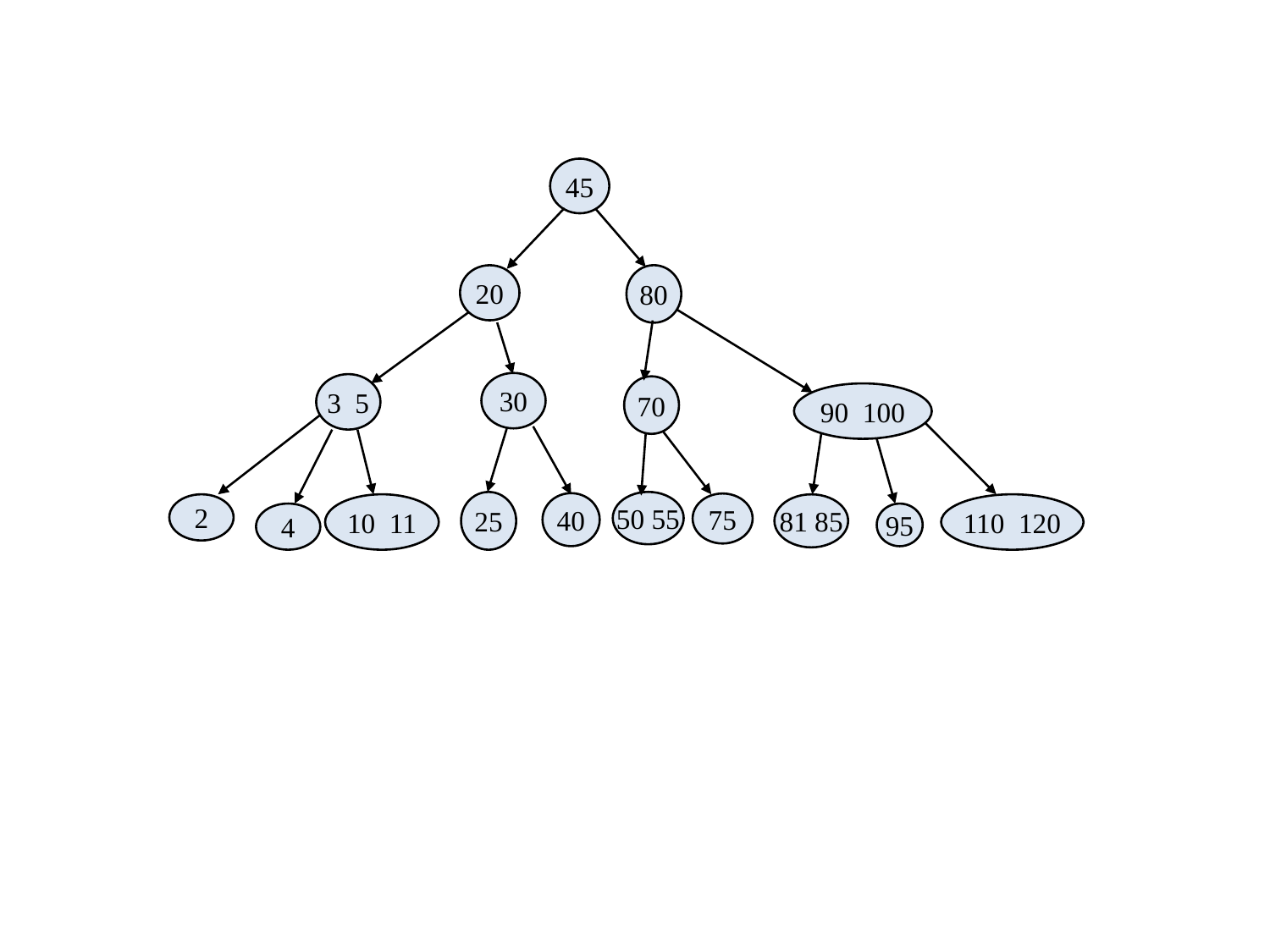

45

20
80

30
3  5
70
90  100

25
50 55
40
75
2
10  11
81 85
110  120
4
95